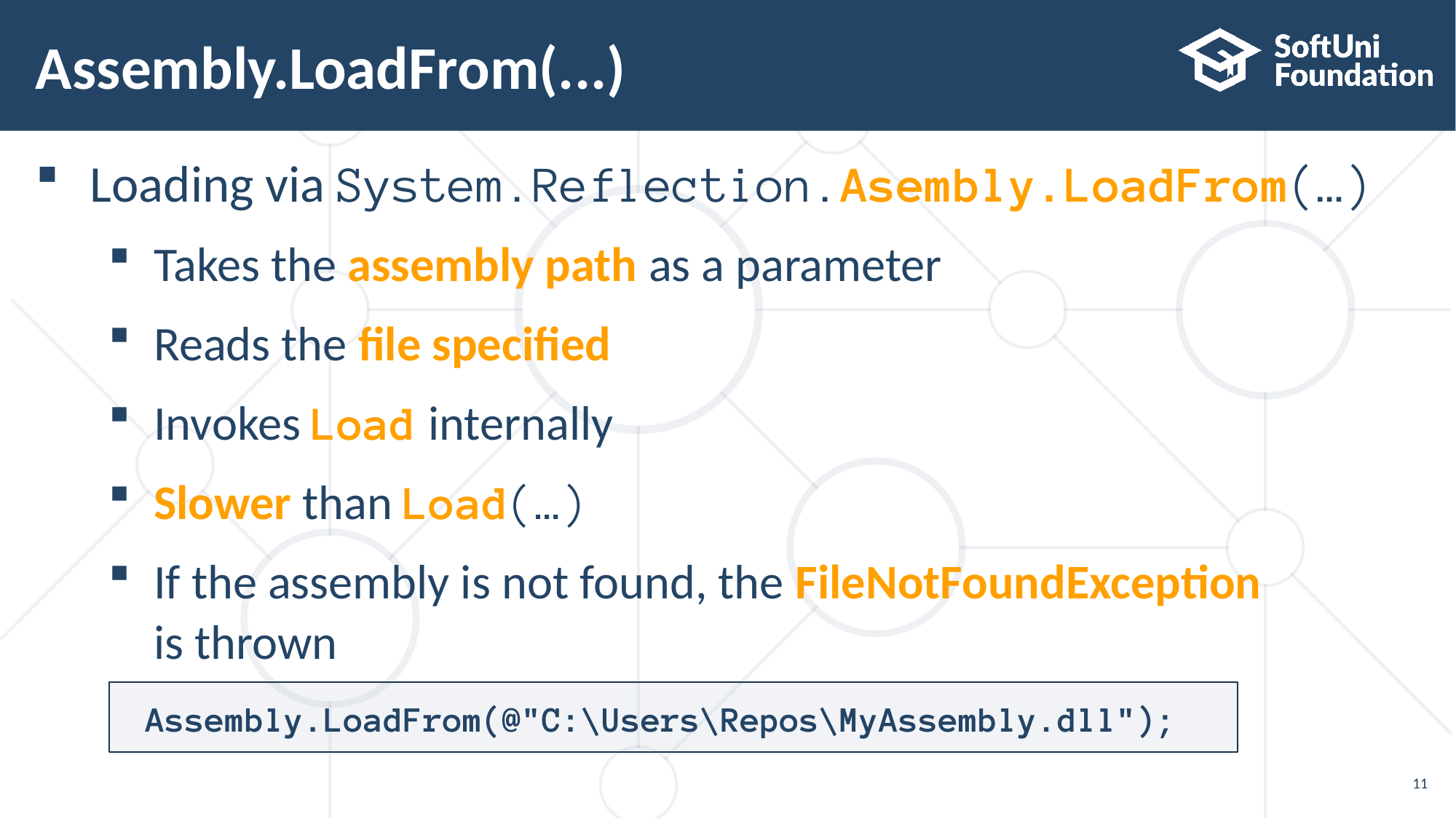

# Assembly.LoadFrom(...)
Loading via System.Reflection.Asembly.LoadFrom(…)
Takes the assembly path as a parameter
Reads the file specified
Invokes Load internally
Slower than Load(…)
If the assembly is not found, the FileNotFoundException
is thrown
 Assembly.LoadFrom(@"C:\Users\Repos\MyAssembly.dll");
11